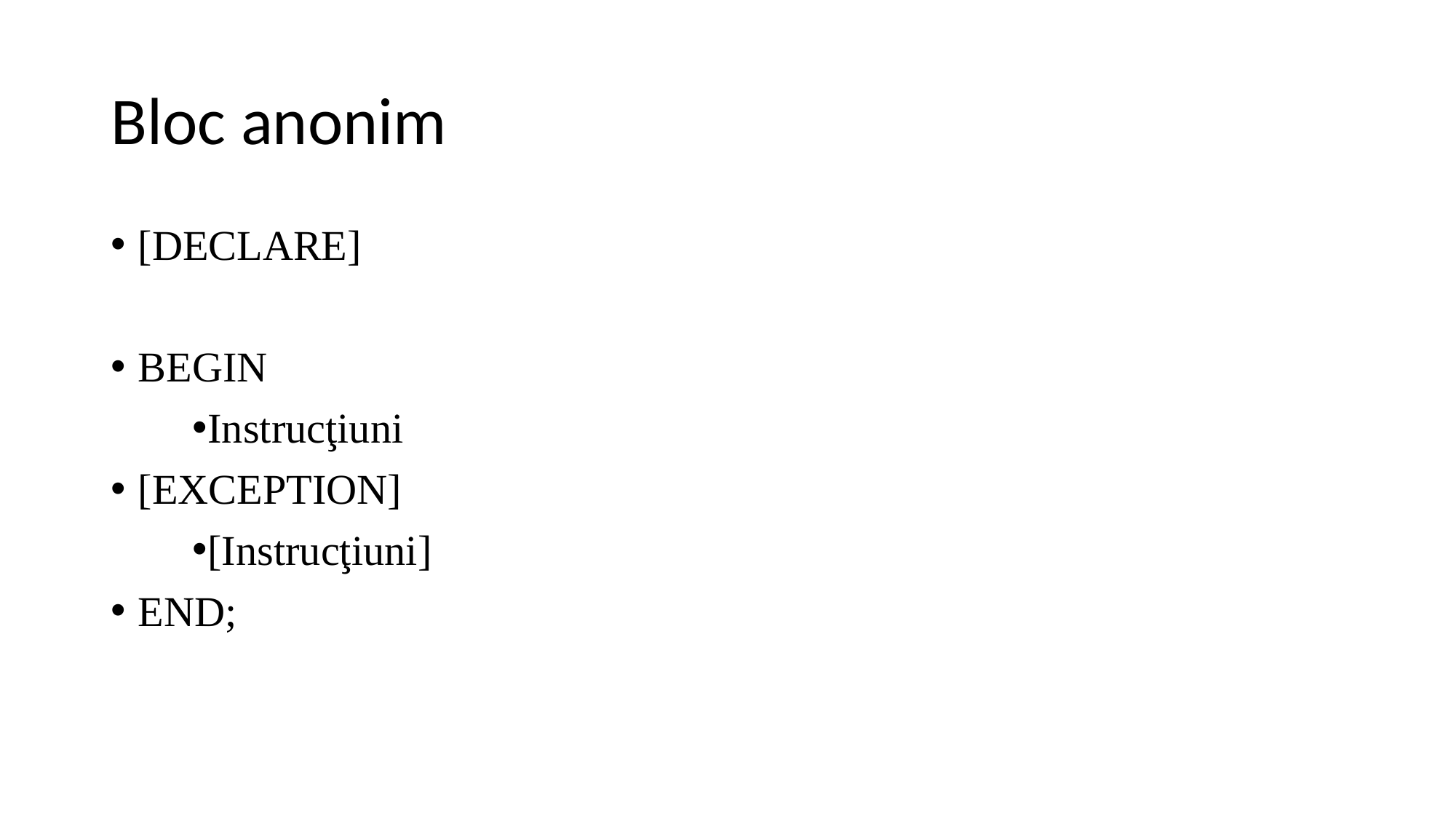

# Bloc anonim
[DECLARE]

BEGIN
Instrucţiuni
[EXCEPTION]
[Instrucţiuni]
END;